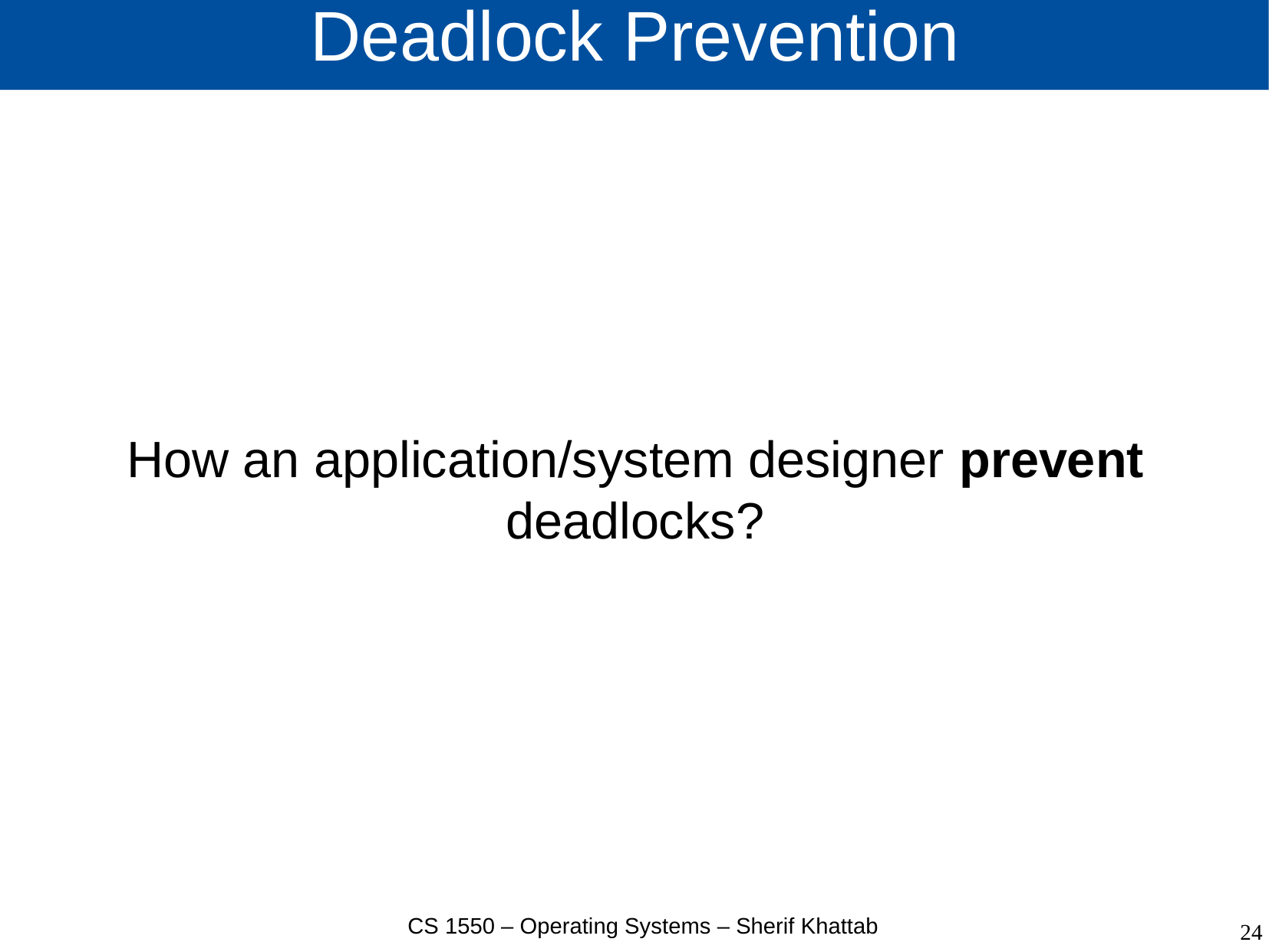

# Deadlock Prevention

How an application/system designer prevent deadlocks?
CS 1550 – Operating Systems – Sherif Khattab
24